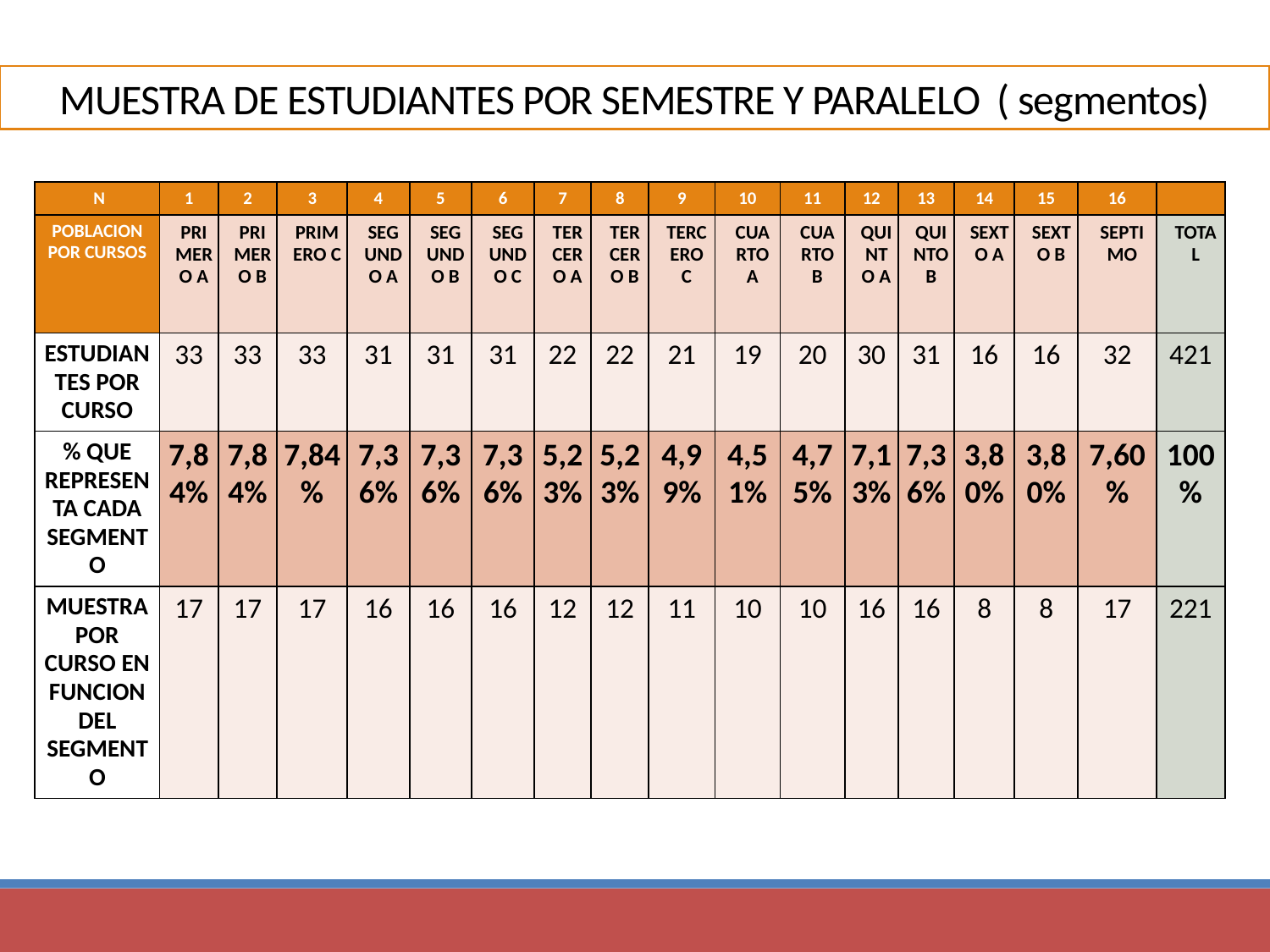

MUESTRA DE ESTUDIANTES POR SEMESTRE Y PARALELO  ( segmentos)
| N | 1 | 2 | 3 | 4 | 5 | 6 | 7 | 8 | 9 | 10 | 11 | 12 | 13 | 14 | 15 | 16 |  |
| --- | --- | --- | --- | --- | --- | --- | --- | --- | --- | --- | --- | --- | --- | --- | --- | --- | --- |
| POBLACION POR CURSOS | PRIMERO A | PRIMERO B | PRIMERO C | SEGUNDO A | SEGUNDO B | SEGUNDO C | TERCERO A | TERCERO B | TERCERO C | CUARTO A | CUARTO B | QUINTO A | QUINTO B | SEXTO A | SEXTO B | SEPTIMO | TOTAL |
| ESTUDIANTES POR CURSO | 33 | 33 | 33 | 31 | 31 | 31 | 22 | 22 | 21 | 19 | 20 | 30 | 31 | 16 | 16 | 32 | 421 |
| % QUE REPRESENTA CADA SEGMENTO | 7,84% | 7,84% | 7,84% | 7,36% | 7,36% | 7,36% | 5,23% | 5,23% | 4,99% | 4,51% | 4,75% | 7,13% | 7,36% | 3,80% | 3,80% | 7,60% | 100% |
| MUESTRA POR CURSO EN FUNCION DEL SEGMENTO | 17 | 17 | 17 | 16 | 16 | 16 | 12 | 12 | 11 | 10 | 10 | 16 | 16 | 8 | 8 | 17 | 221 |